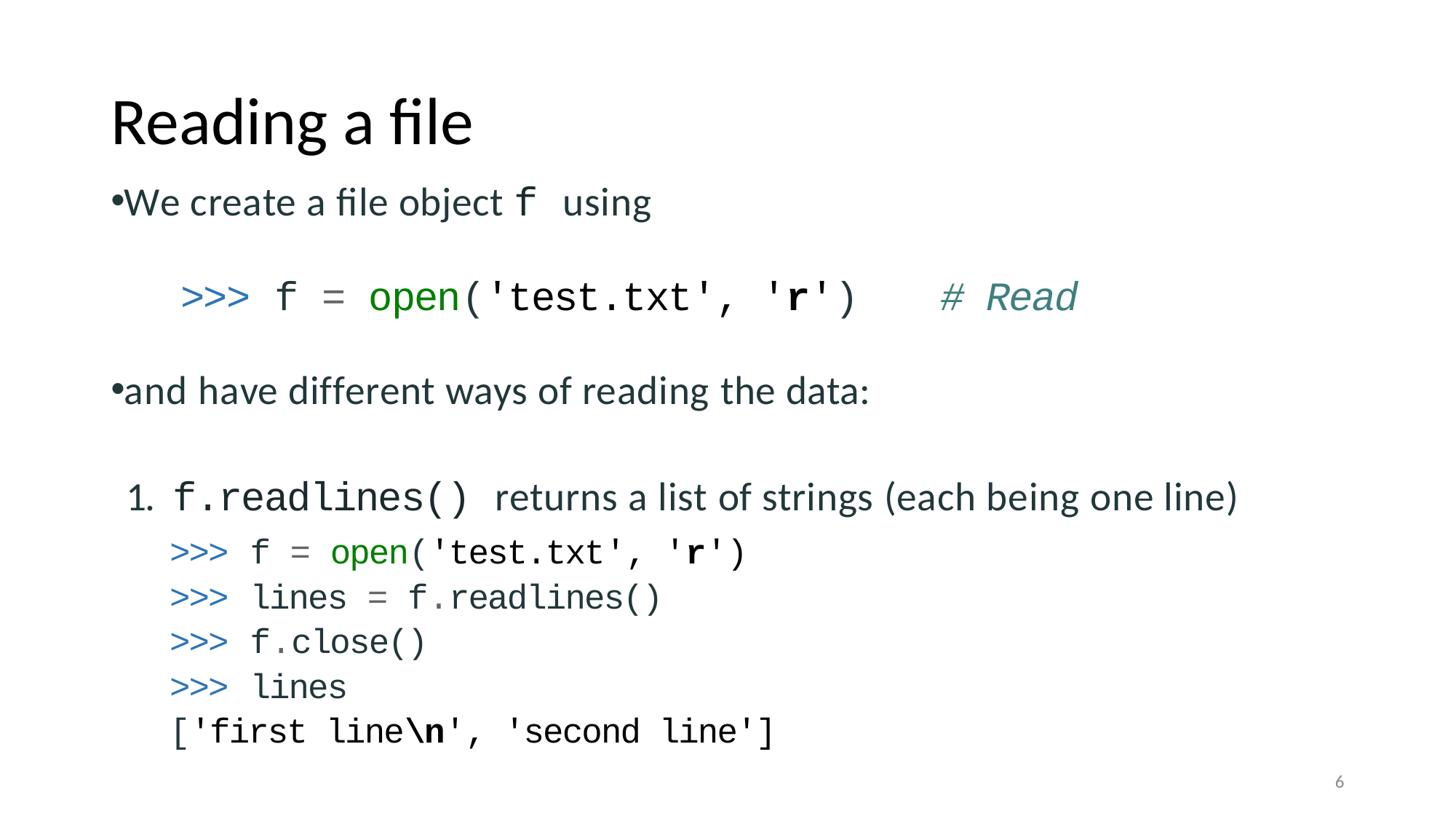

# Reading a file
We create a ﬁle object f using

   >>> f = open('test.txt', 'r')	# Read

and have different ways of reading the data:

1.  f.readlines() returns a list of strings (each being one line)
>>> f = open('test.txt', 'r')
>>> lines = f.readlines()
>>> f.close()
>>> lines
['first line\n', 'second line']

6